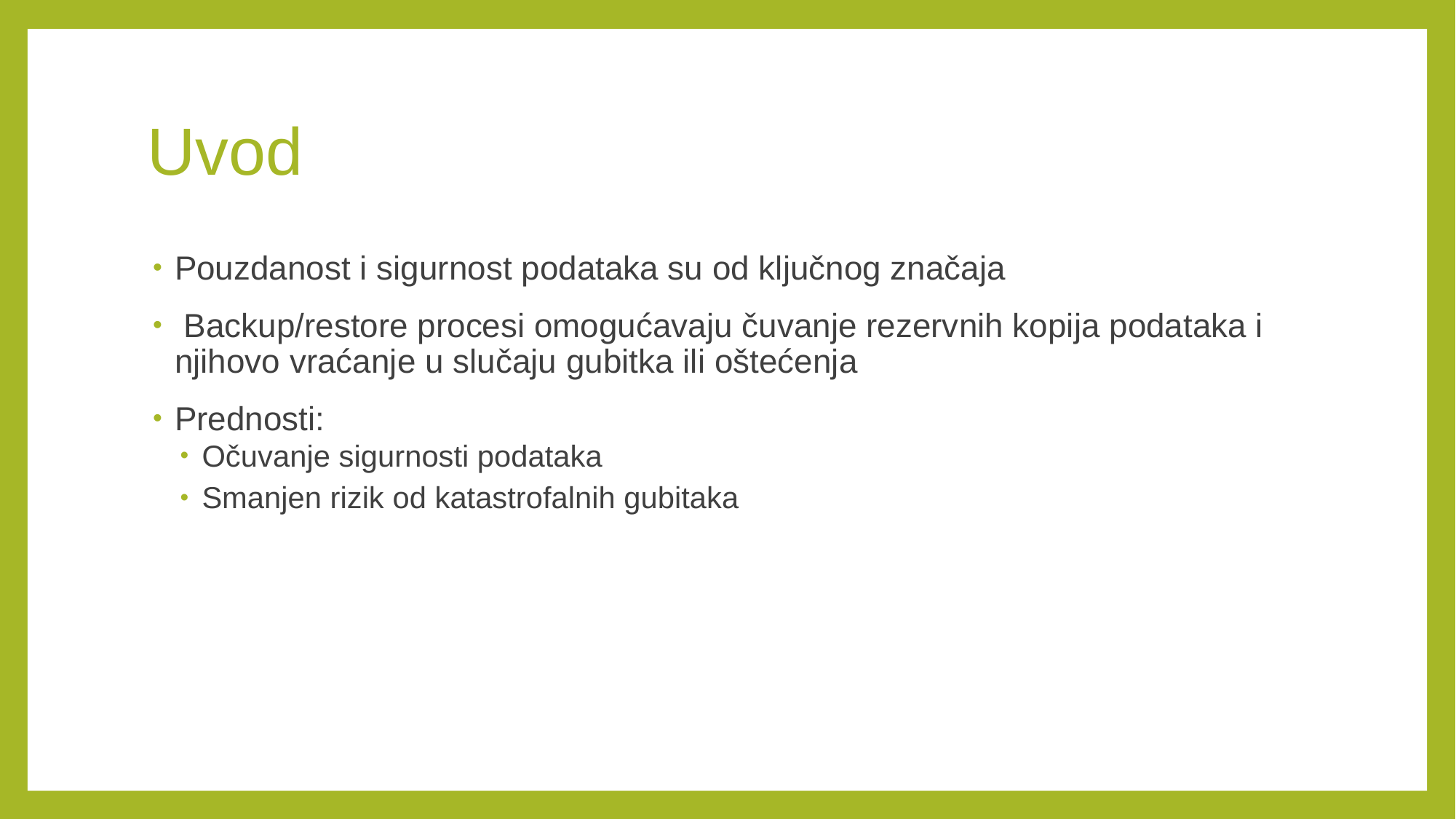

# Uvod
Pouzdanost i sigurnost podataka su od ključnog značaja
 Backup/restore procesi omogućavaju čuvanje rezervnih kopija podataka i njihovo vraćanje u slučaju gubitka ili oštećenja
Prednosti:
Očuvanje sigurnosti podataka
Smanjen rizik od katastrofalnih gubitaka